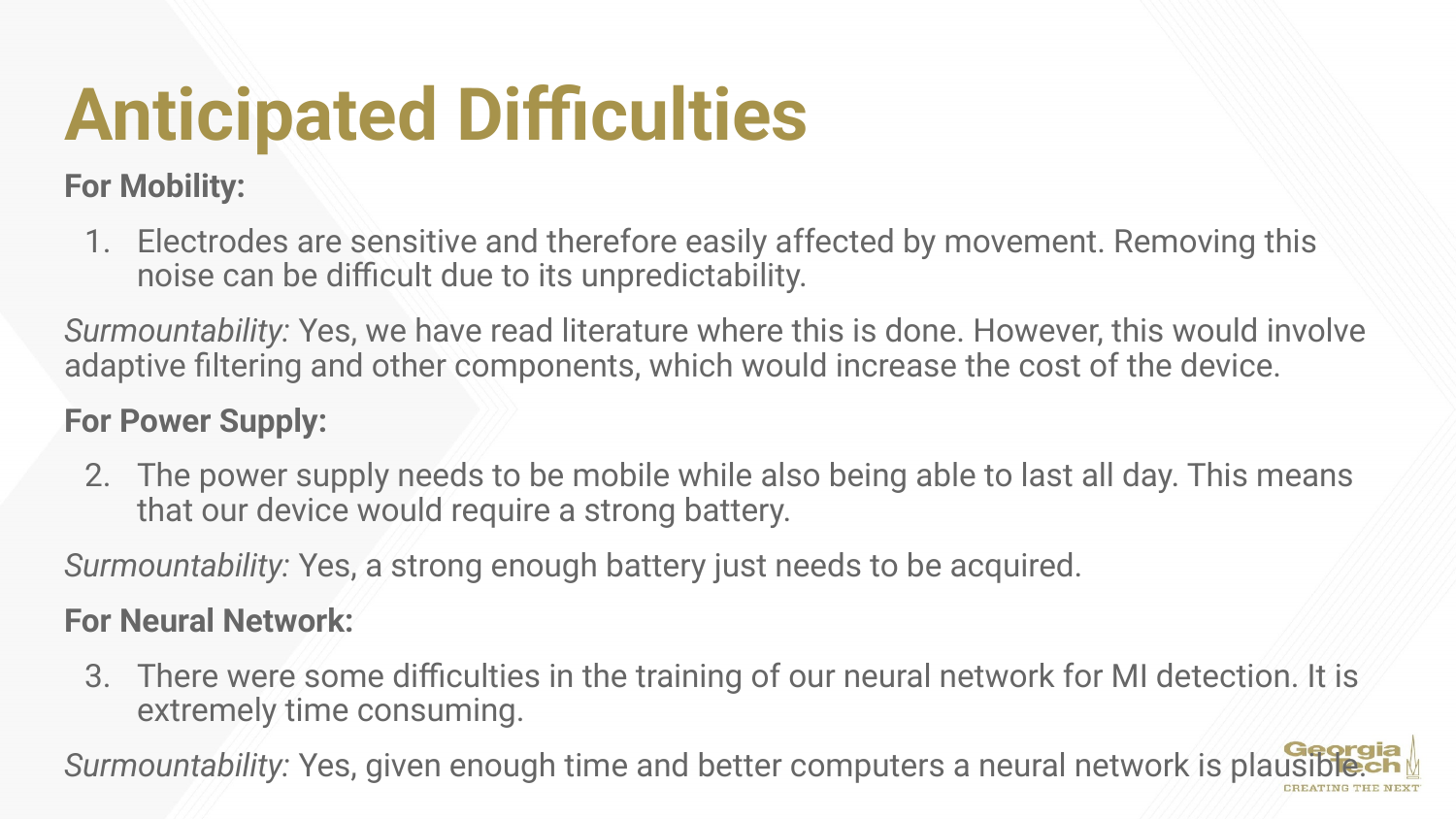

# Anticipated Difficulties
For Mobility:
Electrodes are sensitive and therefore easily affected by movement. Removing this noise can be difficult due to its unpredictability.
Surmountability: Yes, we have read literature where this is done. However, this would involve adaptive filtering and other components, which would increase the cost of the device.
For Power Supply:
The power supply needs to be mobile while also being able to last all day. This means that our device would require a strong battery.
Surmountability: Yes, a strong enough battery just needs to be acquired.
For Neural Network:
There were some difficulties in the training of our neural network for MI detection. It is extremely time consuming.
Surmountability: Yes, given enough time and better computers a neural network is plausible.